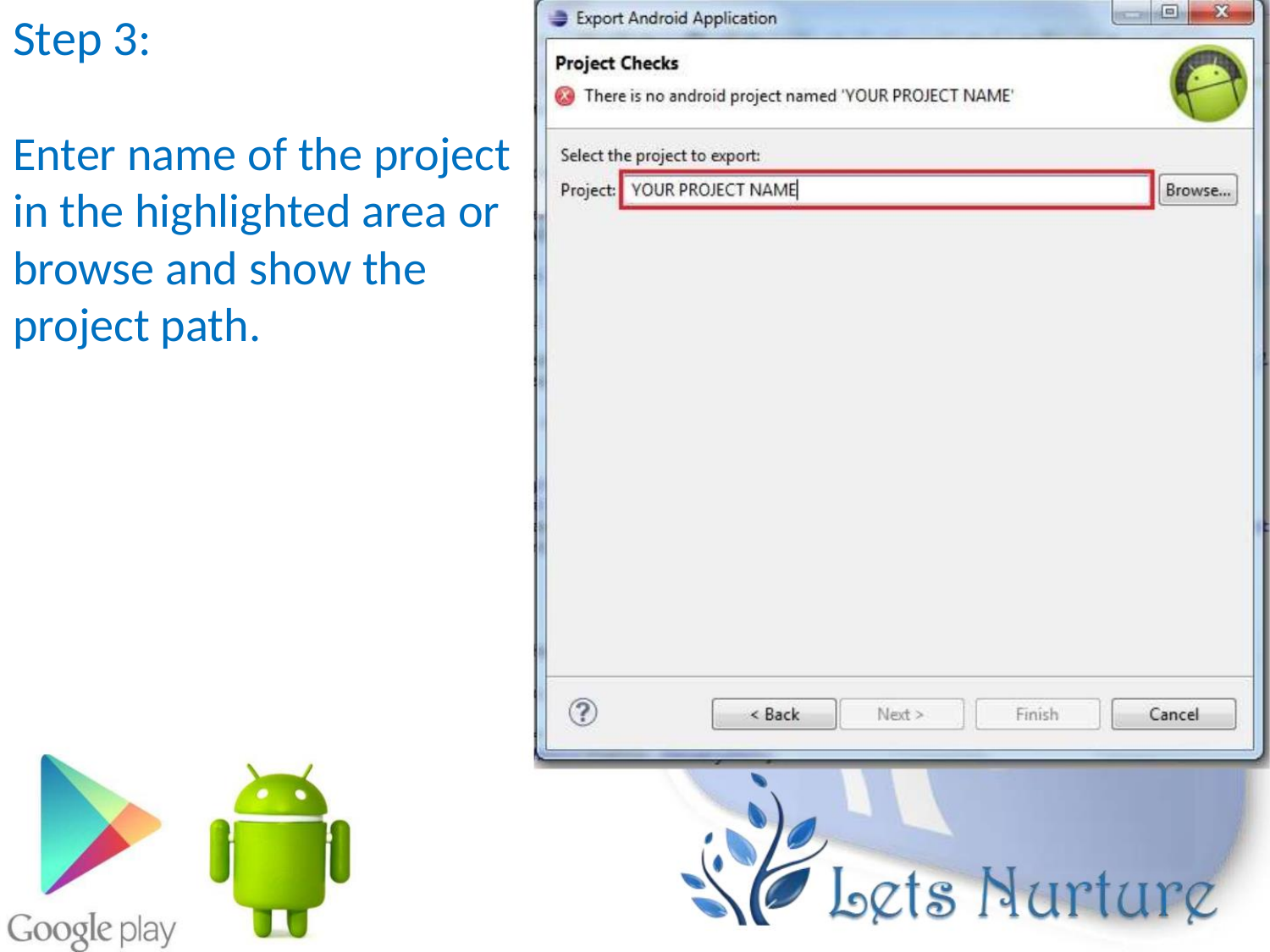

Step 3:
Enter name of the project
in the highlighted area or
browse and show the
project path.